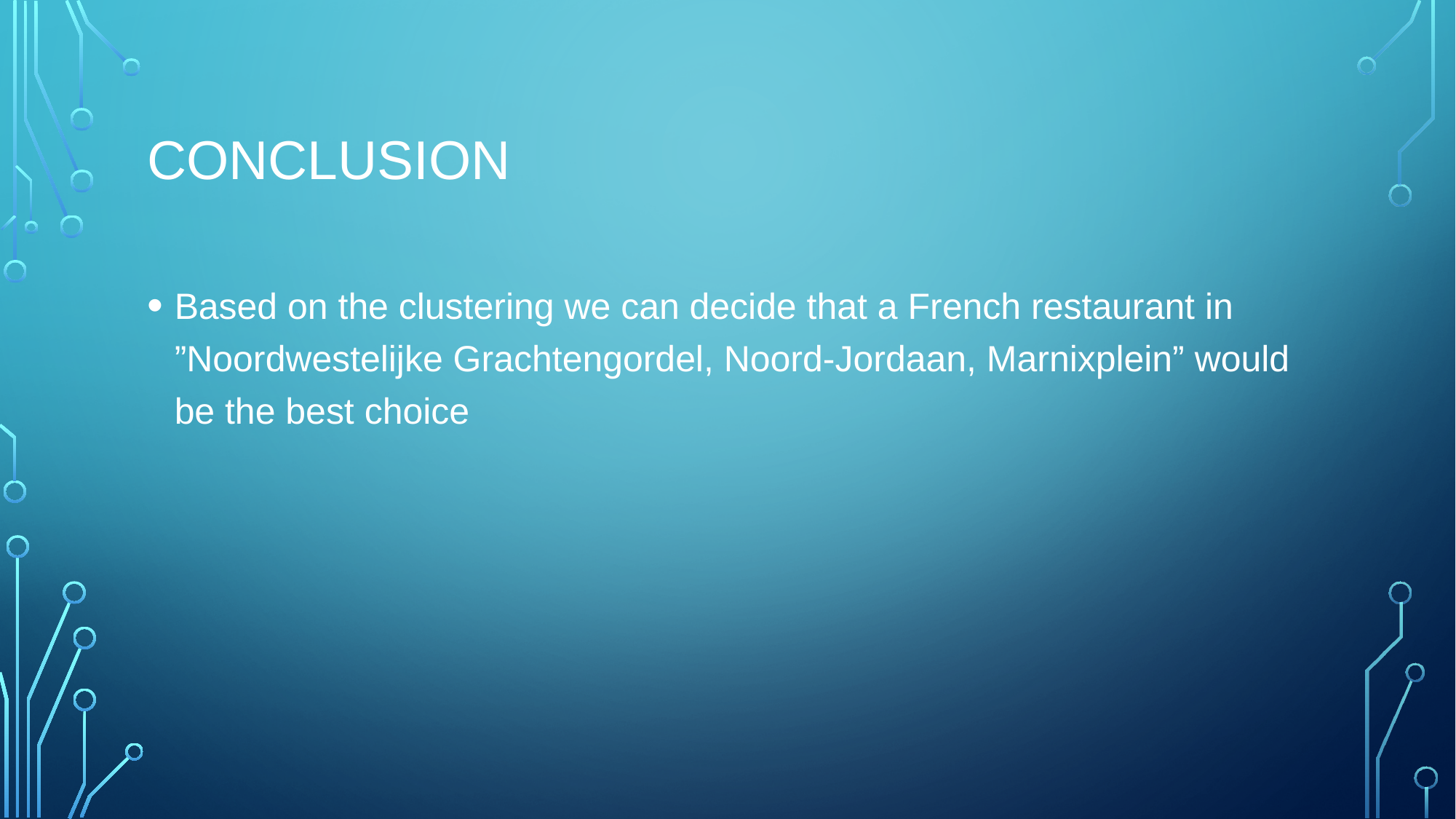

# Conclusion
Based on the clustering we can decide that a French restaurant in ”Noordwestelijke Grachtengordel, Noord-Jordaan, Marnixplein” would be the best choice